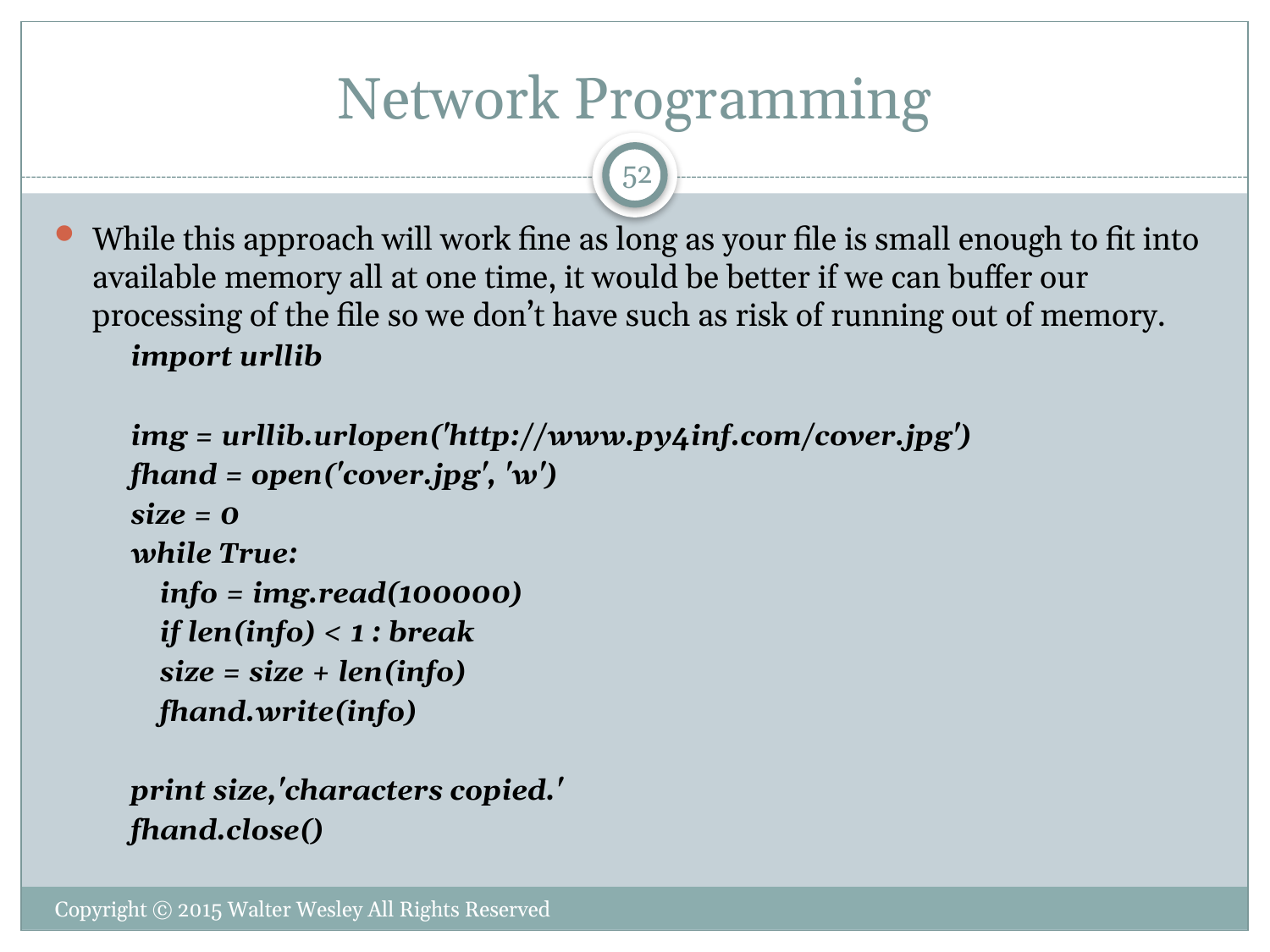

# Network Programming
52
While this approach will work fine as long as your file is small enough to fit into available memory all at one time, it would be better if we can buffer our processing of the file so we don’t have such as risk of running out of memory.
import urllib

img = urllib.urlopen('http://www.py4inf.com/cover.jpg')
fhand = open('cover.jpg', 'w')
size = 0
while True:
    info = img.read(100000)
    if len(info) < 1 : break
    size = size + len(info)
    fhand.write(info)

print size,'characters copied.'
fhand.close()

Copyright © 2015 Walter Wesley All Rights Reserved